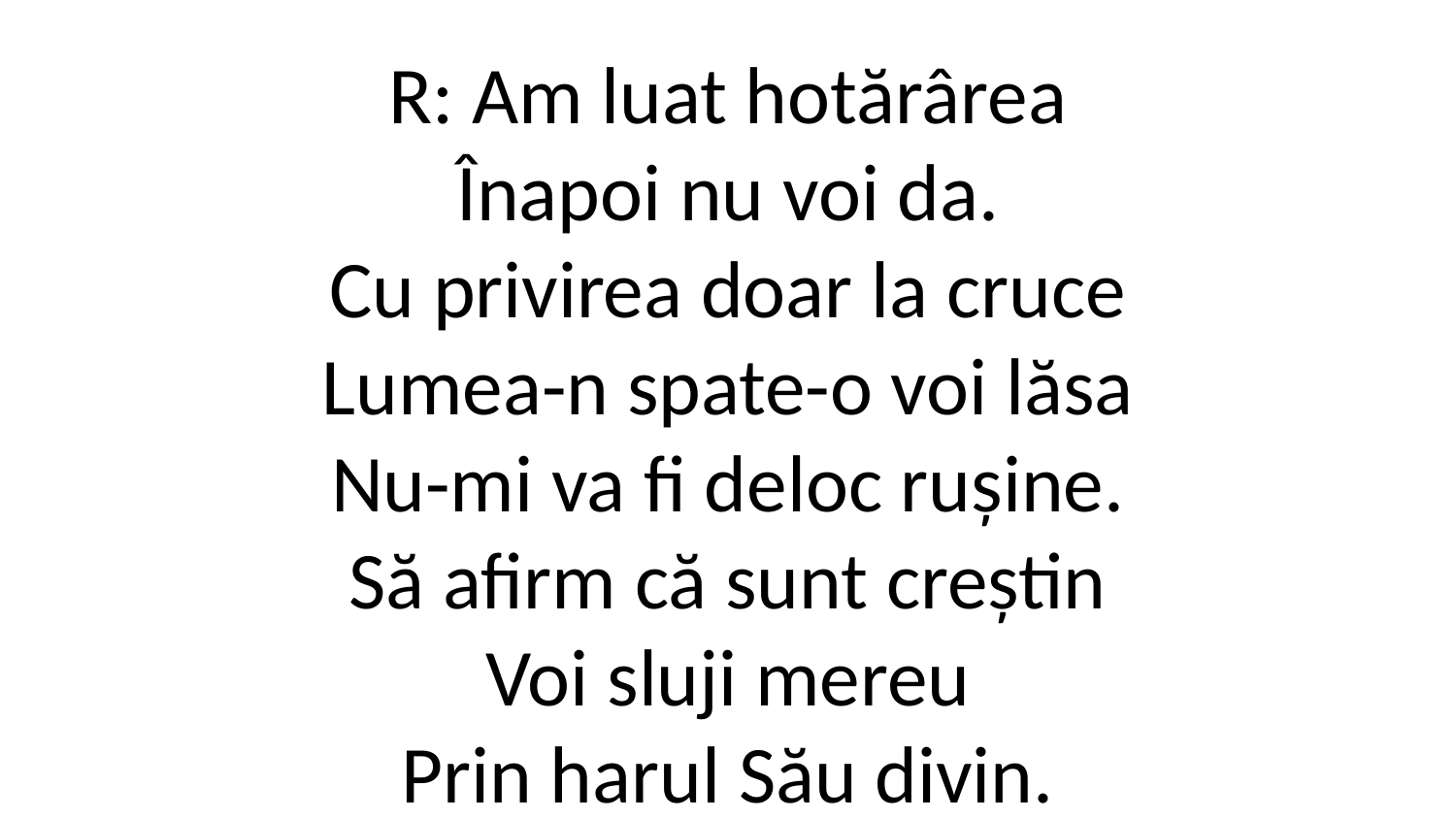

R: Am luat hotărârea
Înapoi nu voi da.
Cu privirea doar la cruce
Lumea-n spate-o voi lăsa
Nu-mi va fi deloc rușine.
Să afirm că sunt creștin
Voi sluji mereu
Prin harul Său divin.